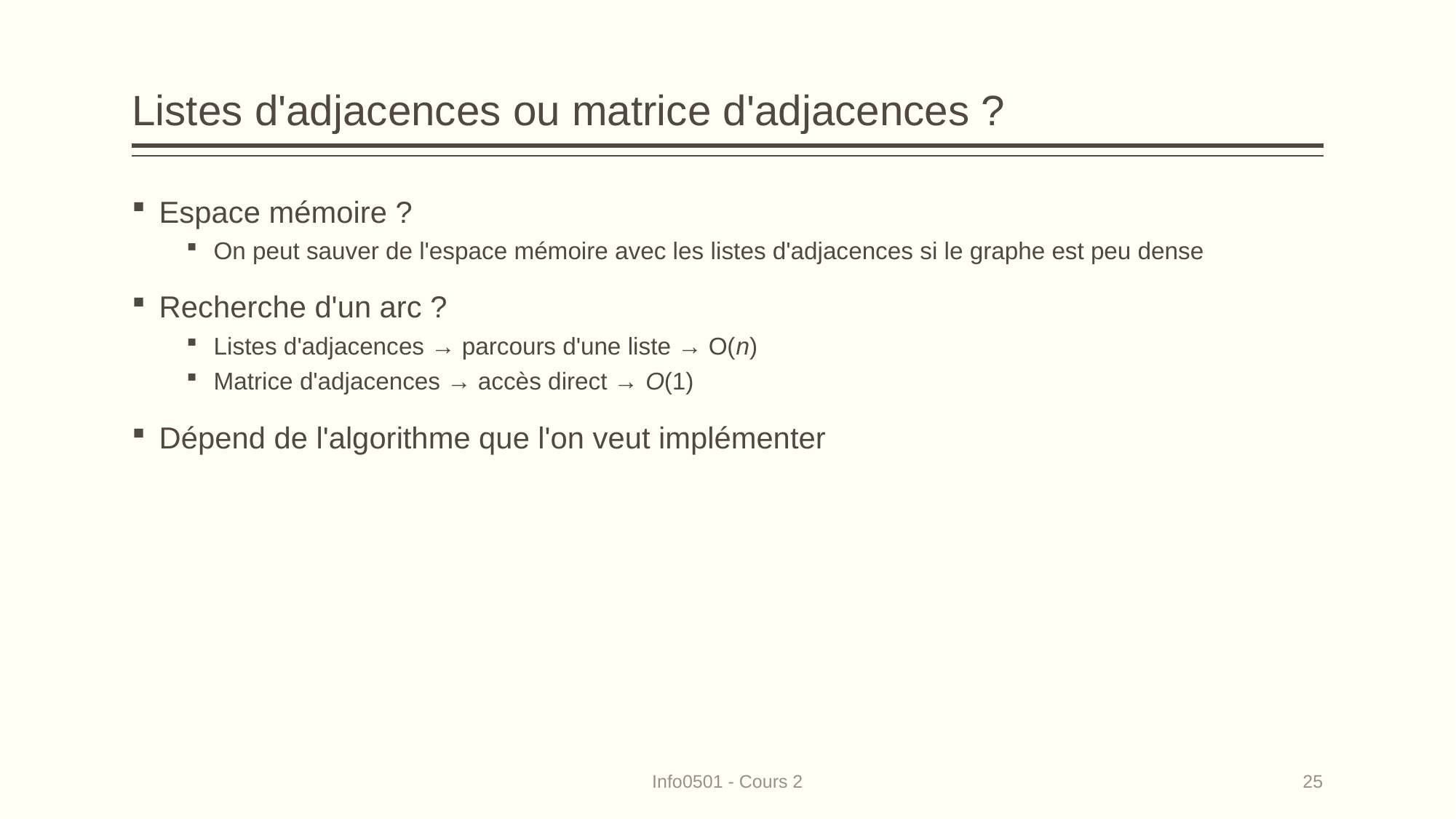

# Listes d'adjacences ou matrice d'adjacences ?
Espace mémoire ?
On peut sauver de l'espace mémoire avec les listes d'adjacences si le graphe est peu dense
Recherche d'un arc ?
Listes d'adjacences → parcours d'une liste → O(n)
Matrice d'adjacences → accès direct → O(1)
Dépend de l'algorithme que l'on veut implémenter

Info0501 - Cours 2
25